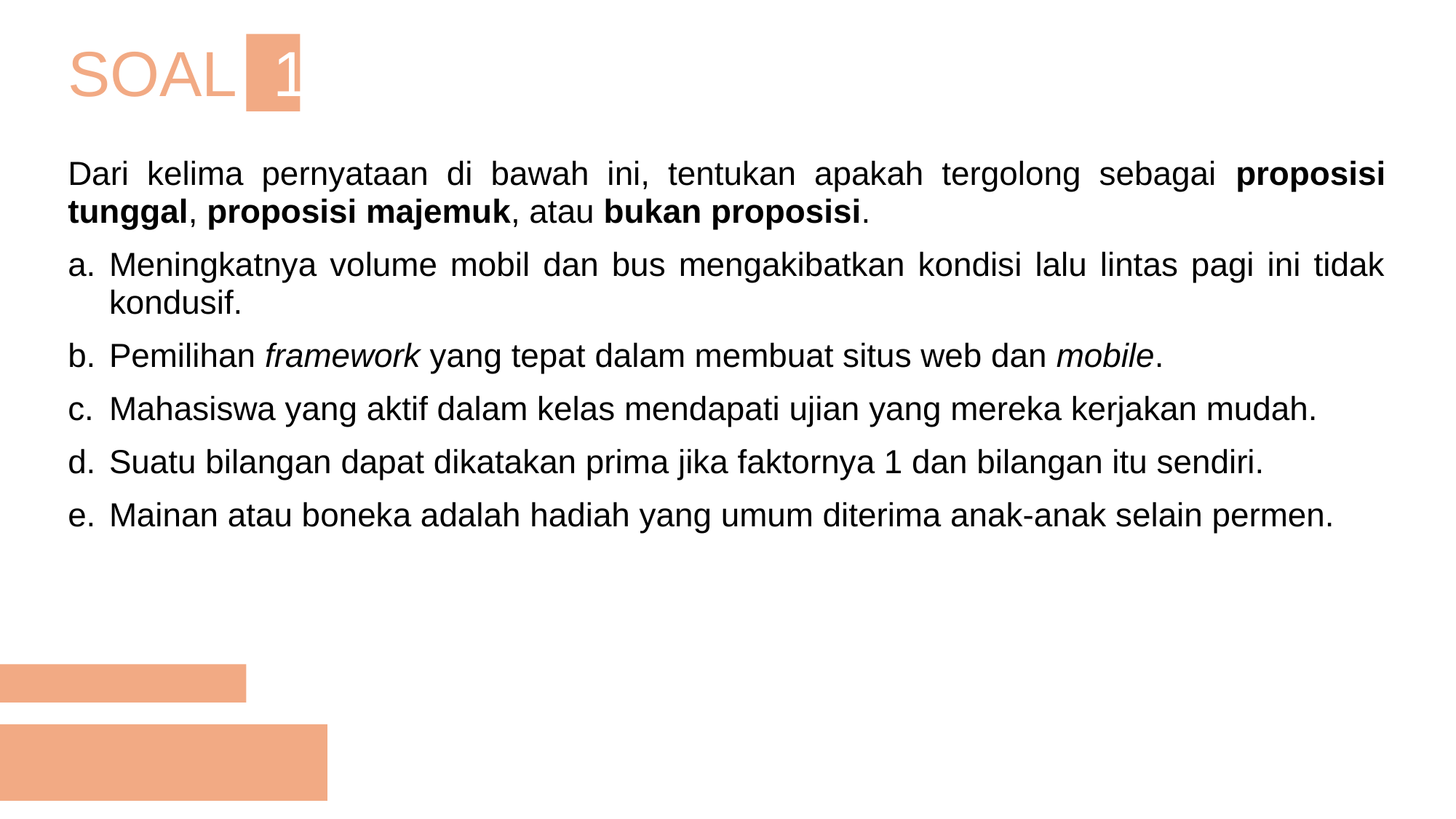

# SOAL  1

Dari kelima pernyataan di bawah ini, tentukan apakah tergolong sebagai proposisi tunggal, proposisi majemuk, atau bukan proposisi.
Meningkatnya volume mobil dan bus mengakibatkan kondisi lalu lintas pagi ini tidak kondusif.
Pemilihan framework yang tepat dalam membuat situs web dan mobile.
Mahasiswa yang aktif dalam kelas mendapati ujian yang mereka kerjakan mudah.
Suatu bilangan dapat dikatakan prima jika faktornya 1 dan bilangan itu sendiri.
Mainan atau boneka adalah hadiah yang umum diterima anak-anak selain permen.